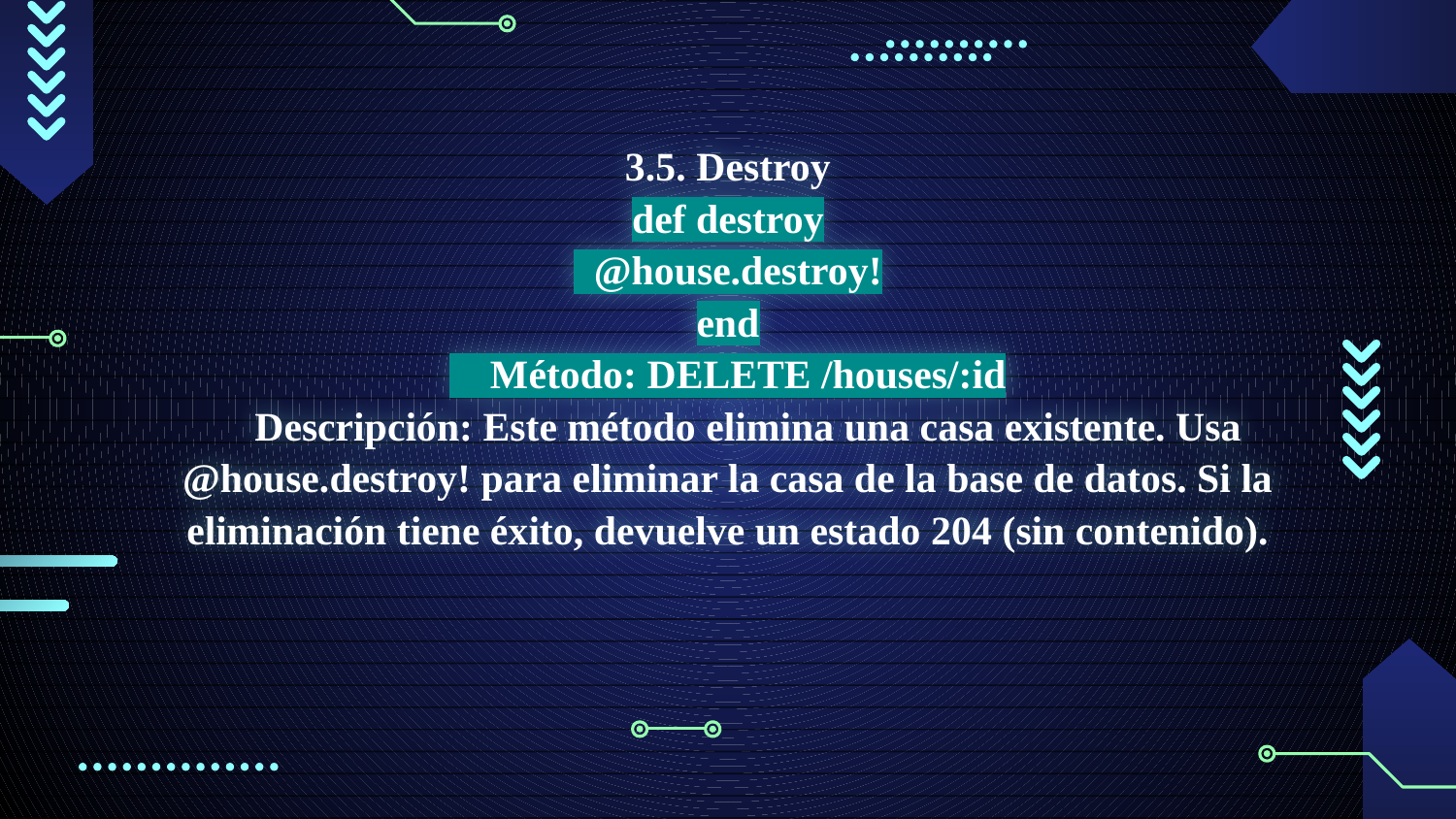

# 3.5. Destroy def destroy @house.destroy! end Método: DELETE /houses/:id Descripción: Este método elimina una casa existente. Usa @house.destroy! para eliminar la casa de la base de datos. Si la eliminación tiene éxito, devuelve un estado 204 (sin contenido).